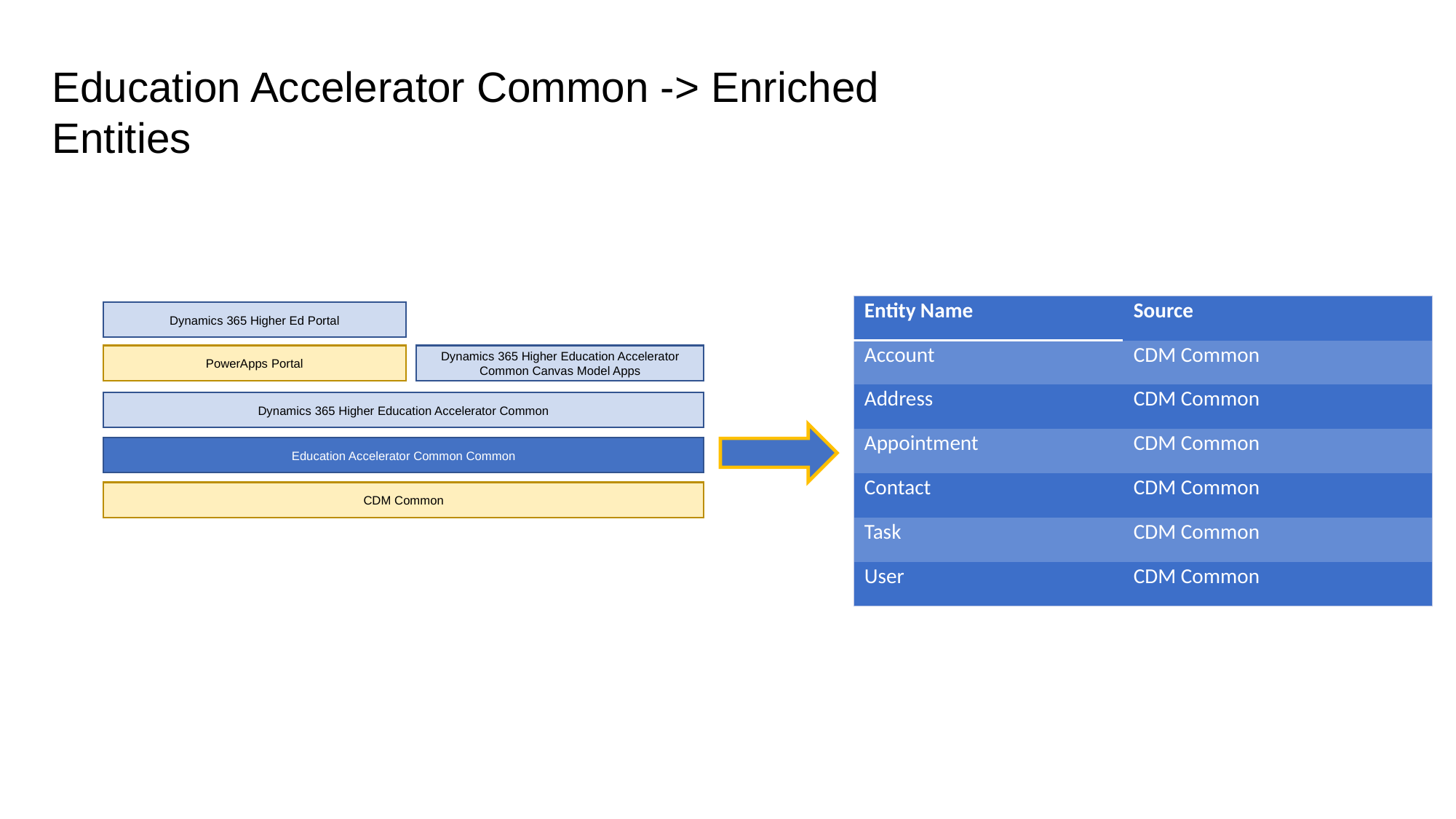

Education Accelerator Common -> Enriched Entities
| Entity Name | Source |
| --- | --- |
| Account | CDM Common |
| Address | CDM Common |
| Appointment | CDM Common |
| Contact | CDM Common |
| Task | CDM Common |
| User | CDM Common |

Dynamics 365 Higher Ed Portal

PowerApps Portal
Dynamics 365 Higher Education Accelerator Common Canvas Model Apps
Dynamics 365 Higher Education Accelerator Common
Education Accelerator Common Common
CDM Common